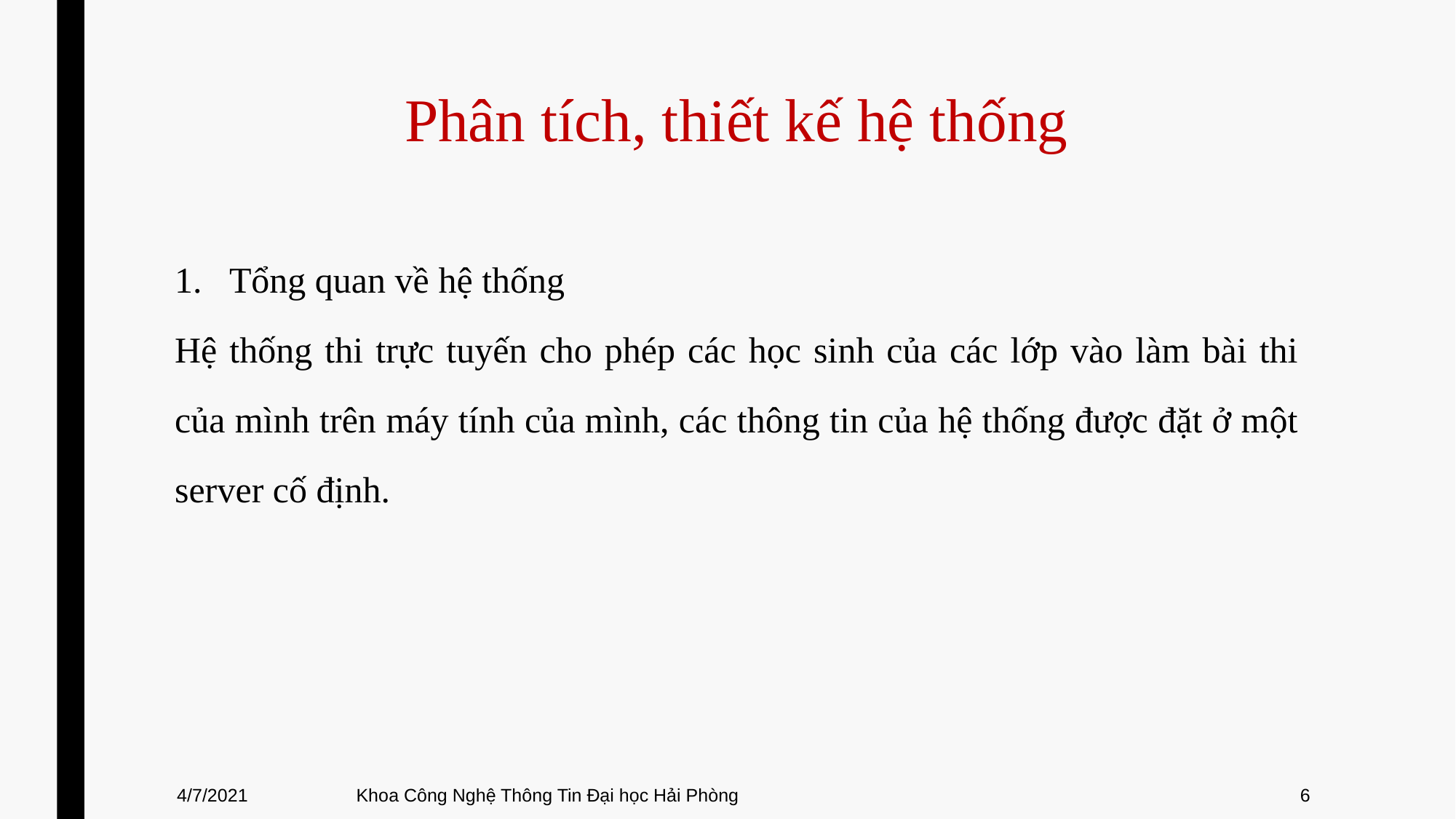

# Phân tích, thiết kế hệ thống
Tổng quan về hệ thống
Hệ thống thi trực tuyến cho phép các học sinh của các lớp vào làm bài thi của mình trên máy tính của mình, các thông tin của hệ thống được đặt ở một server cố định.

4/7/2021
Khoa Công Nghệ Thông Tin Đại học Hải Phòng
6